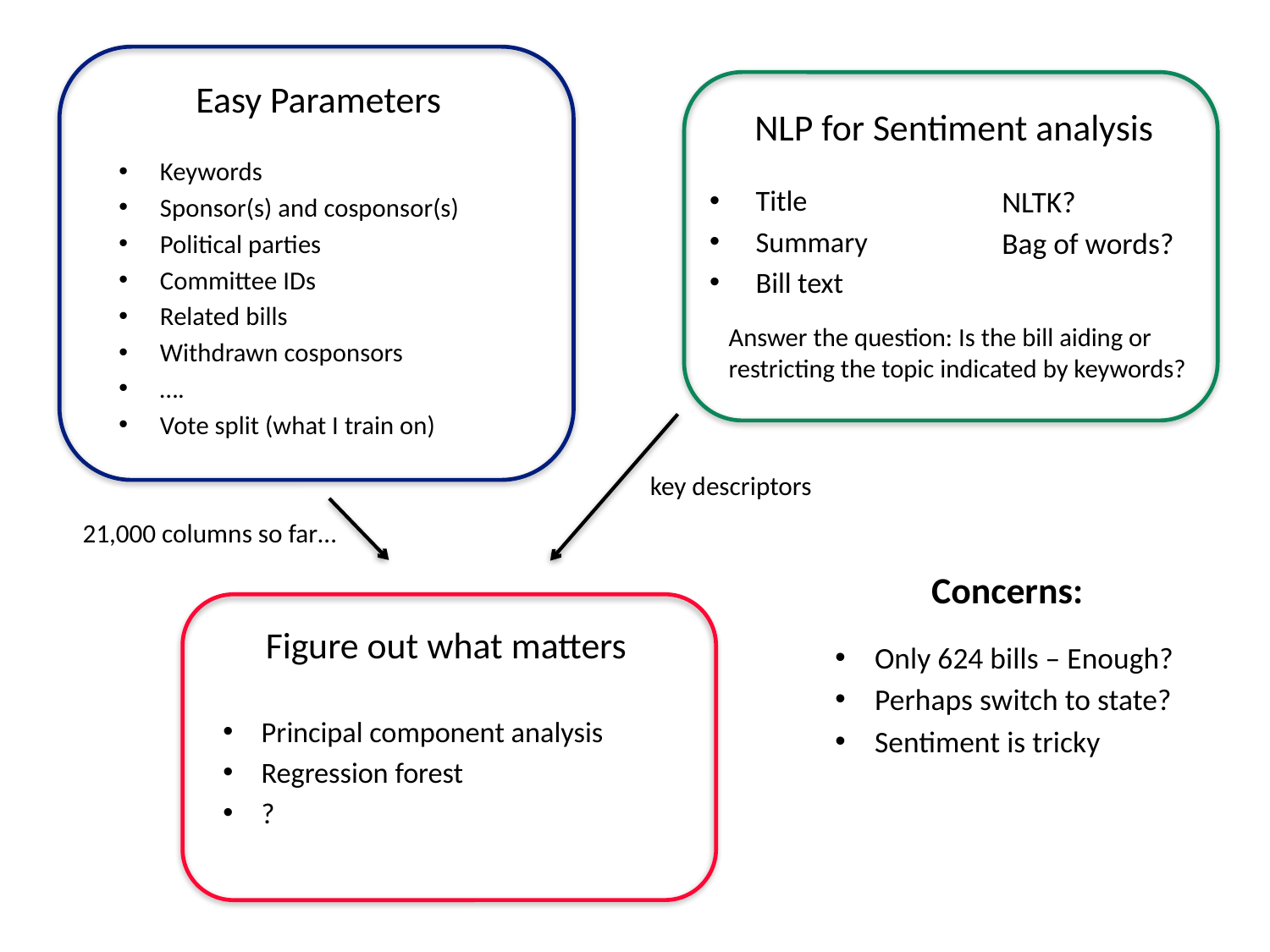

Easy Parameters

NLP for Sentiment analysis
Keywords
Sponsor(s) and cosponsor(s)
Political parties
Committee IDs
Related bills
Withdrawn cosponsors
….
Vote split (what I train on)

Title
Summary
Bill text

NLTK?
Bag of words?
Answer the question: Is the bill aiding or restricting the topic indicated by keywords?
key descriptors
21,000 columns so far…
Concerns:
Only 624 bills – Enough?
Perhaps switch to state?
Sentiment is tricky

Figure out what matters
Principal component analysis
Regression forest
?